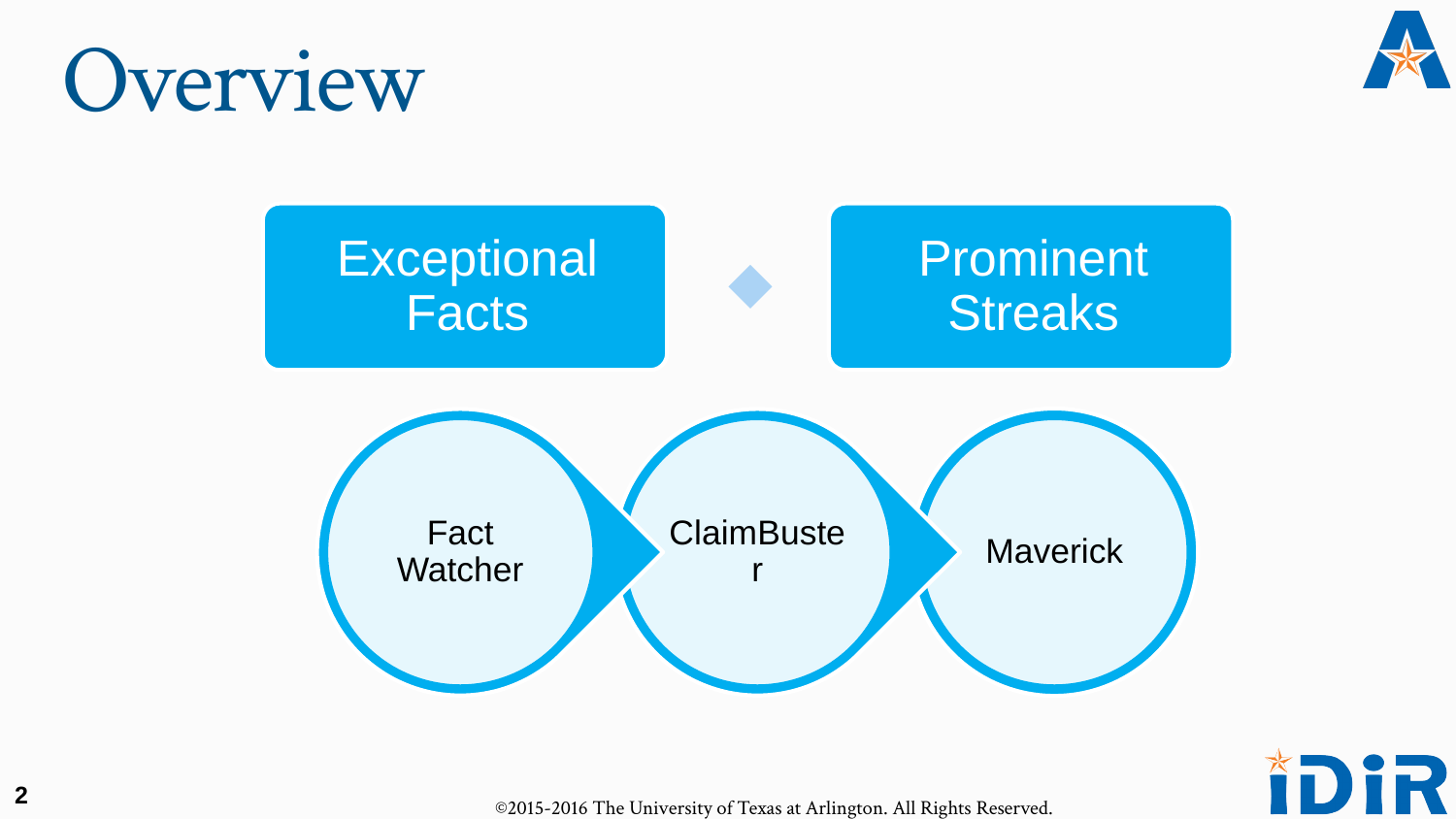

# Overview
Exceptional Facts

Prominent Streaks
Maverick
ClaimBuster
Fact Watcher
2